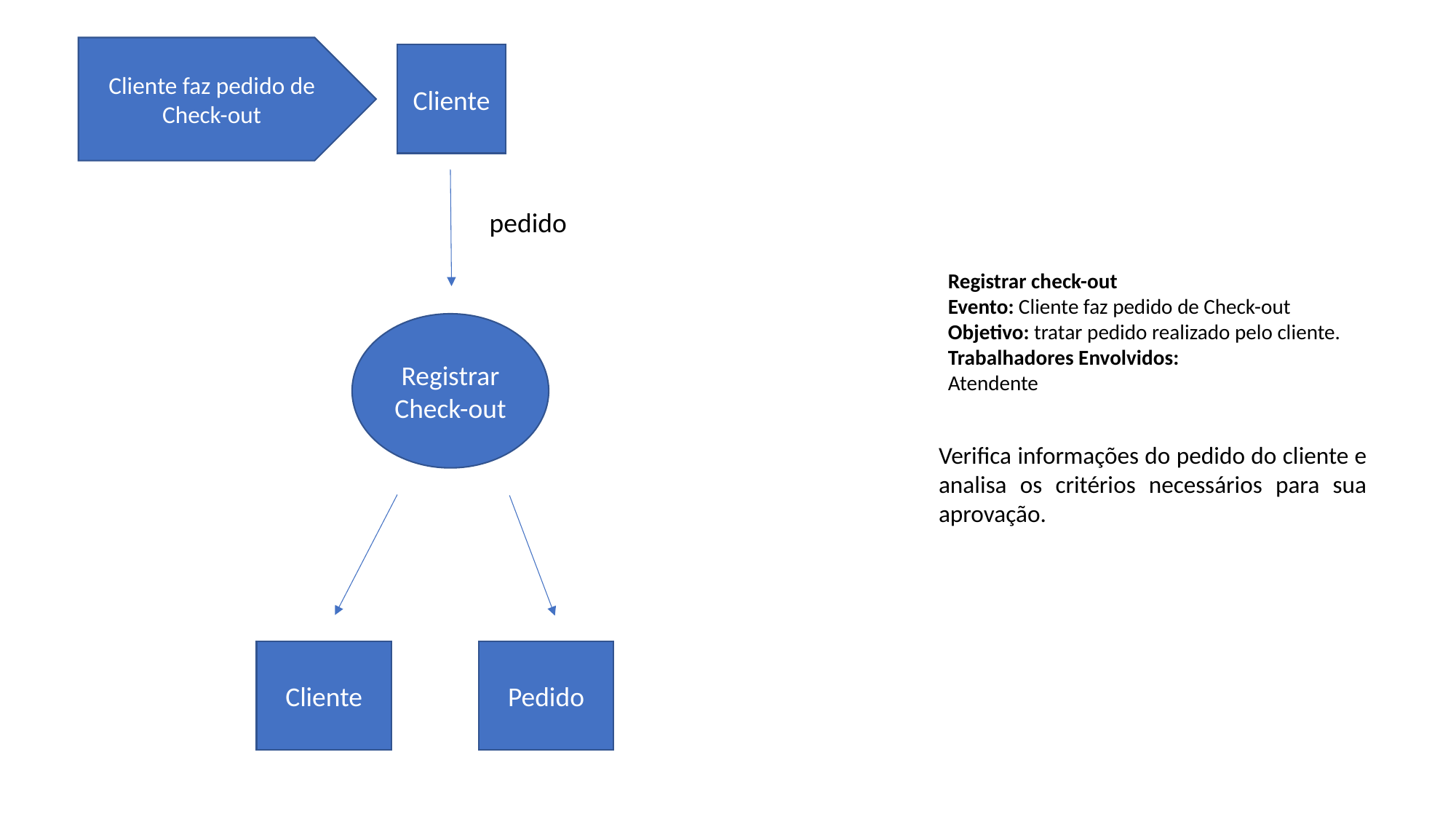

Cliente faz pedido de Check-out
Cliente
pedido
Registrar check-out
Evento: Cliente faz pedido de Check-out
Objetivo: tratar pedido realizado pelo cliente.
Trabalhadores Envolvidos:
Atendente
Registrar Check-out
Verifica informações do pedido do cliente e analisa os critérios necessários para sua aprovação.

Cliente
Pedido